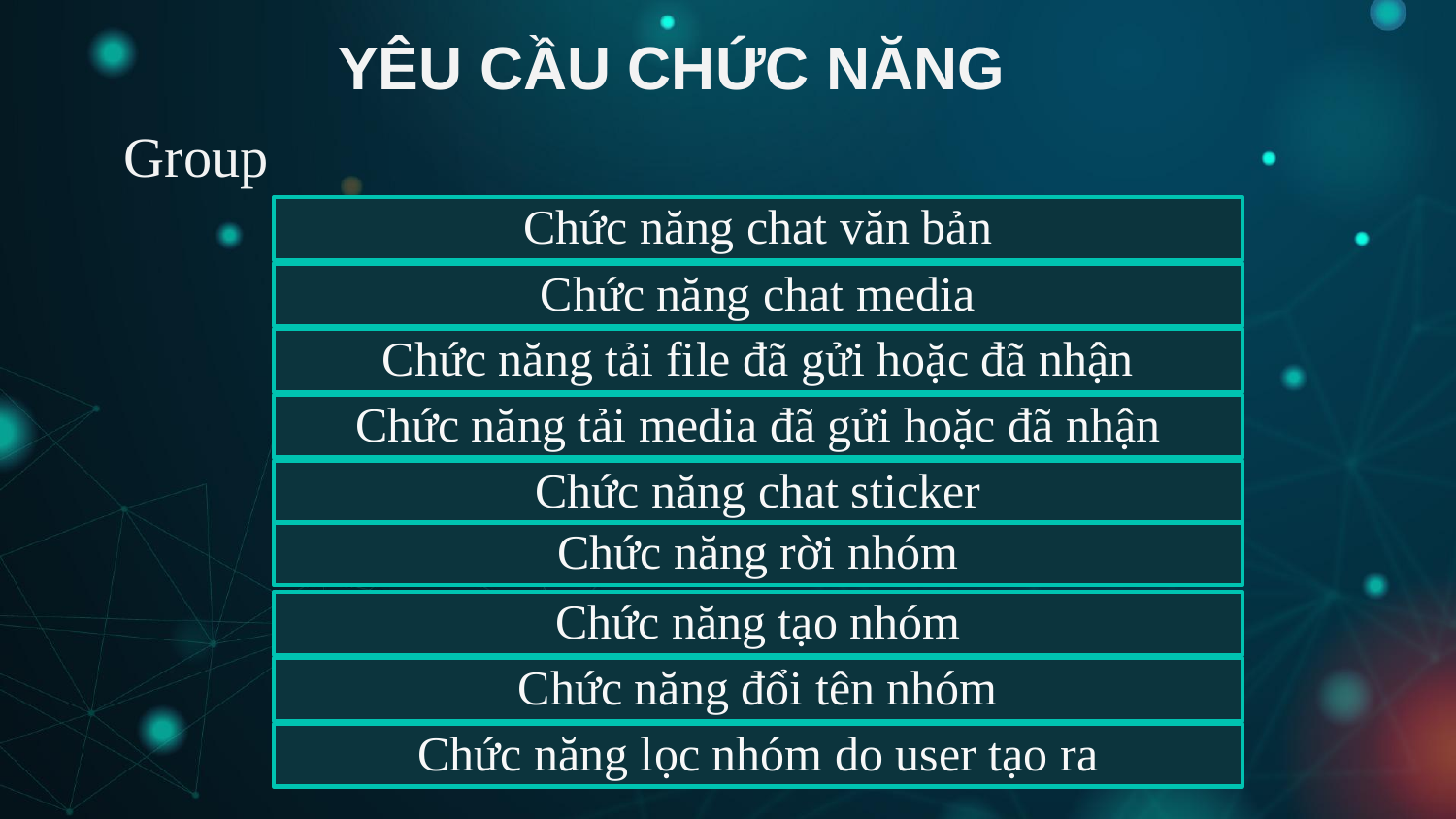

# YÊU CẦU CHỨC NĂNG
Group

Chức năng chat văn bản
Chức năng chat media
Chức năng tải file đã gửi hoặc đã nhận
Chức năng tải media đã gửi hoặc đã nhận
Chức năng chat sticker
Chức năng rời nhóm
Chức năng tạo nhóm
Chức năng đổi tên nhóm
Chức năng lọc nhóm do user tạo ra